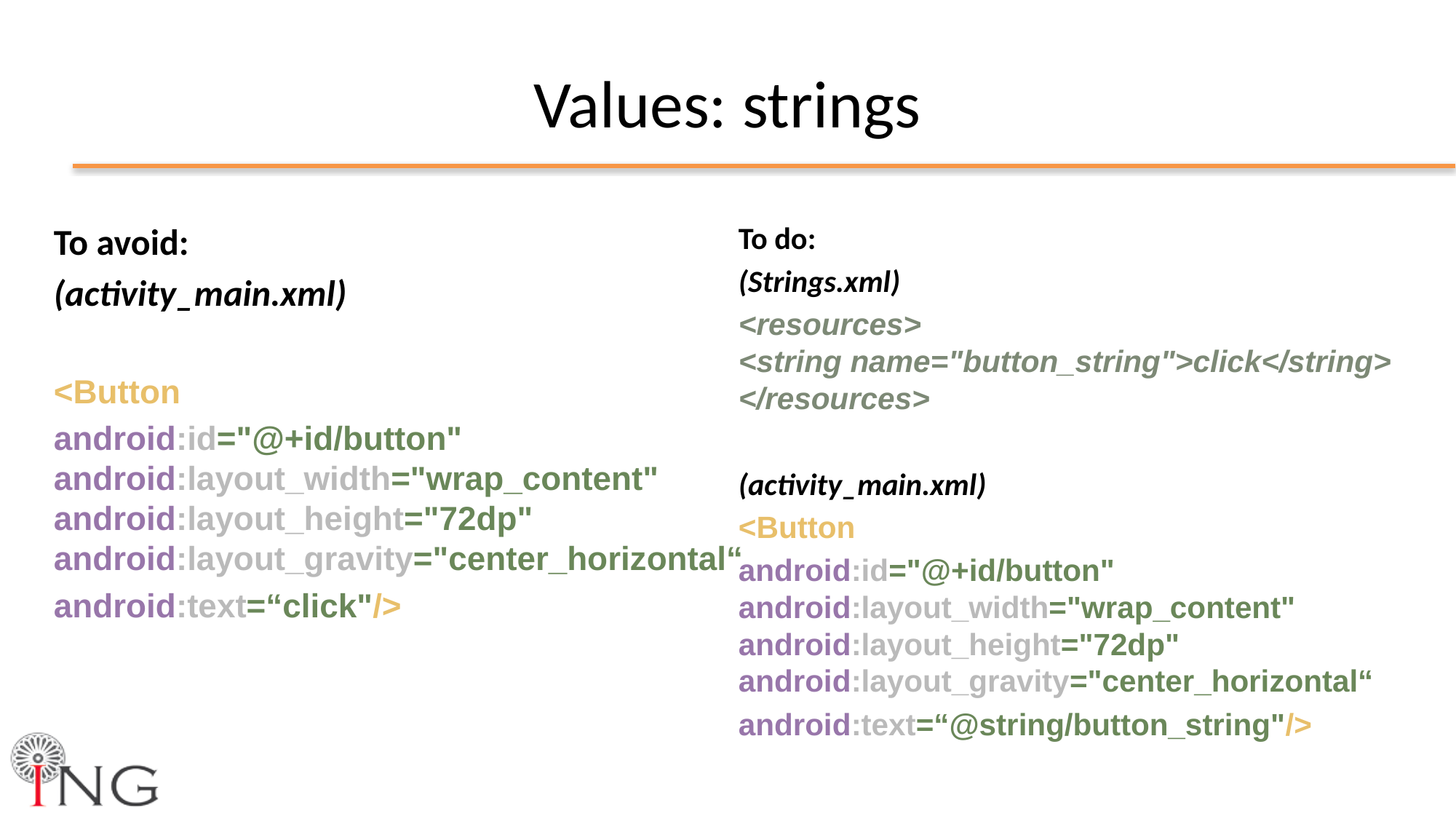

# Values: strings
To do:
(Strings.xml)
<resources>
<string name="button_string">click</string>
</resources>

(activity_main.xml)
<Button
android:id="@+id/button"
android:layout_width="wrap_content"
android:layout_height="72dp"
android:layout_gravity="center_horizontal“
android:text=“@string/button_string"/>

To avoid:
(activity_main.xml)

<Button
android:id="@+id/button"
android:layout_width="wrap_content"
android:layout_height="72dp"
android:layout_gravity="center_horizontal“
android:text=“click"/>